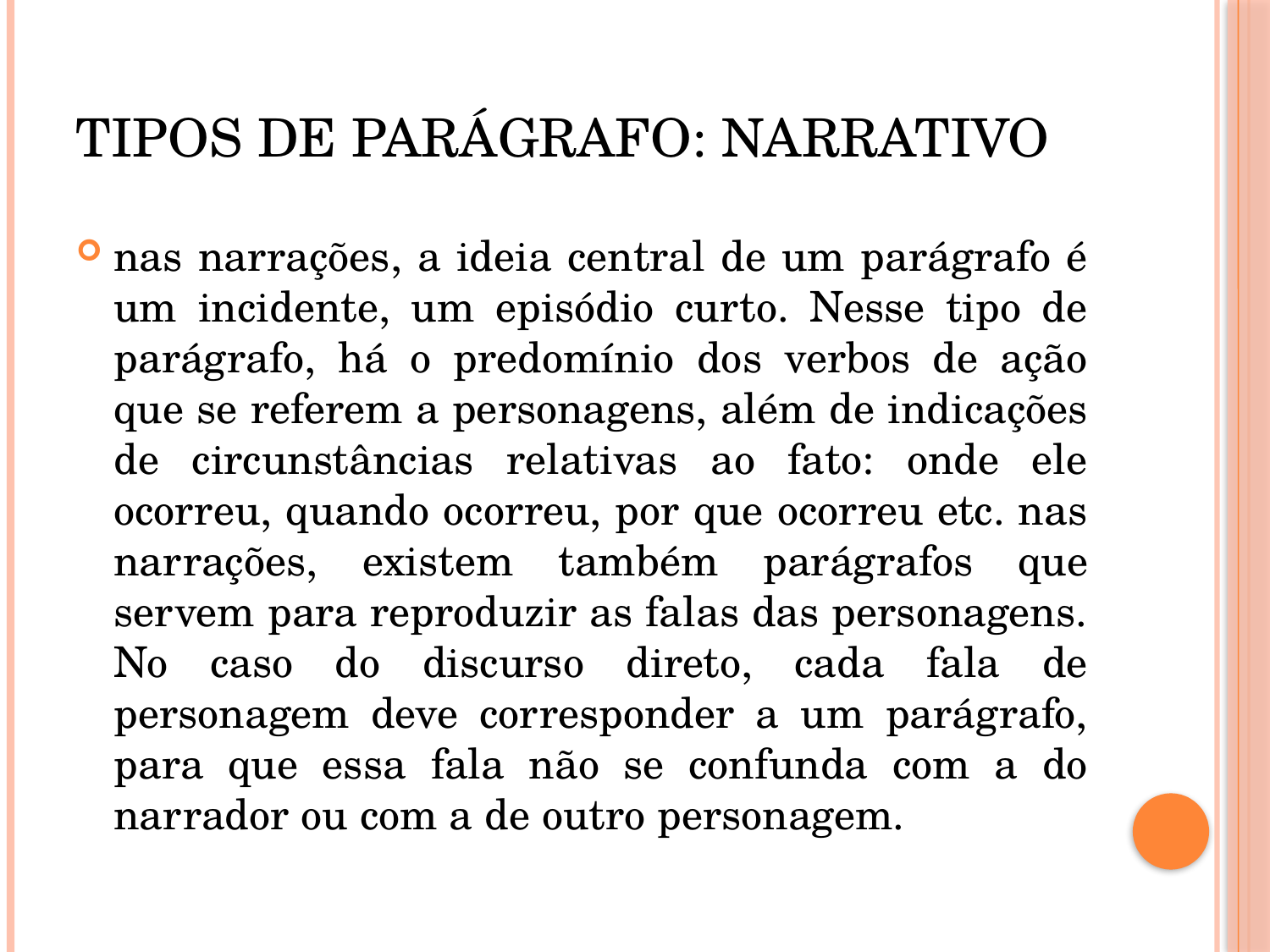

Tipos de parágrafo: narrativo
nas narrações, a ideia central de um parágrafo é um incidente, um episódio curto. Nesse tipo de parágrafo, há o predomínio dos verbos de ação que se referem a personagens, além de indicações de circunstâncias relativas ao fato: onde ele ocorreu, quando ocorreu, por que ocorreu etc. nas narrações, existem também parágrafos que servem para reproduzir as falas das personagens. No caso do discurso direto, cada fala de personagem deve corresponder a um parágrafo, para que essa fala não se confunda com a do narrador ou com a de outro personagem.